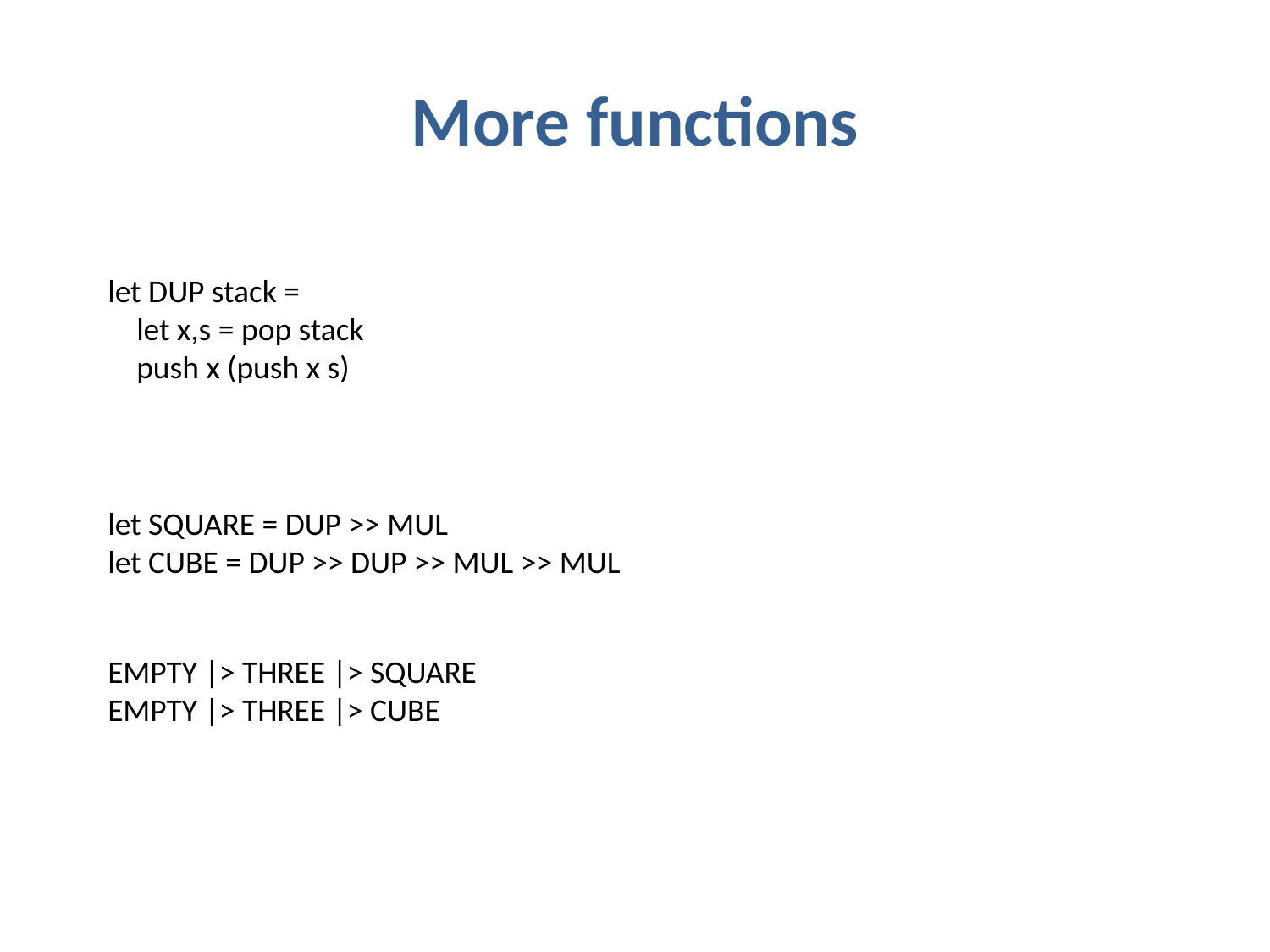

# More functions
let DUP stack =
    let x,s = pop stack
    push x (push x s)
let SQUARE = DUP >> MUL
let CUBE = DUP >> DUP >> MUL >> MUL
EMPTY |> THREE |> SQUARE
EMPTY |> THREE |> CUBE